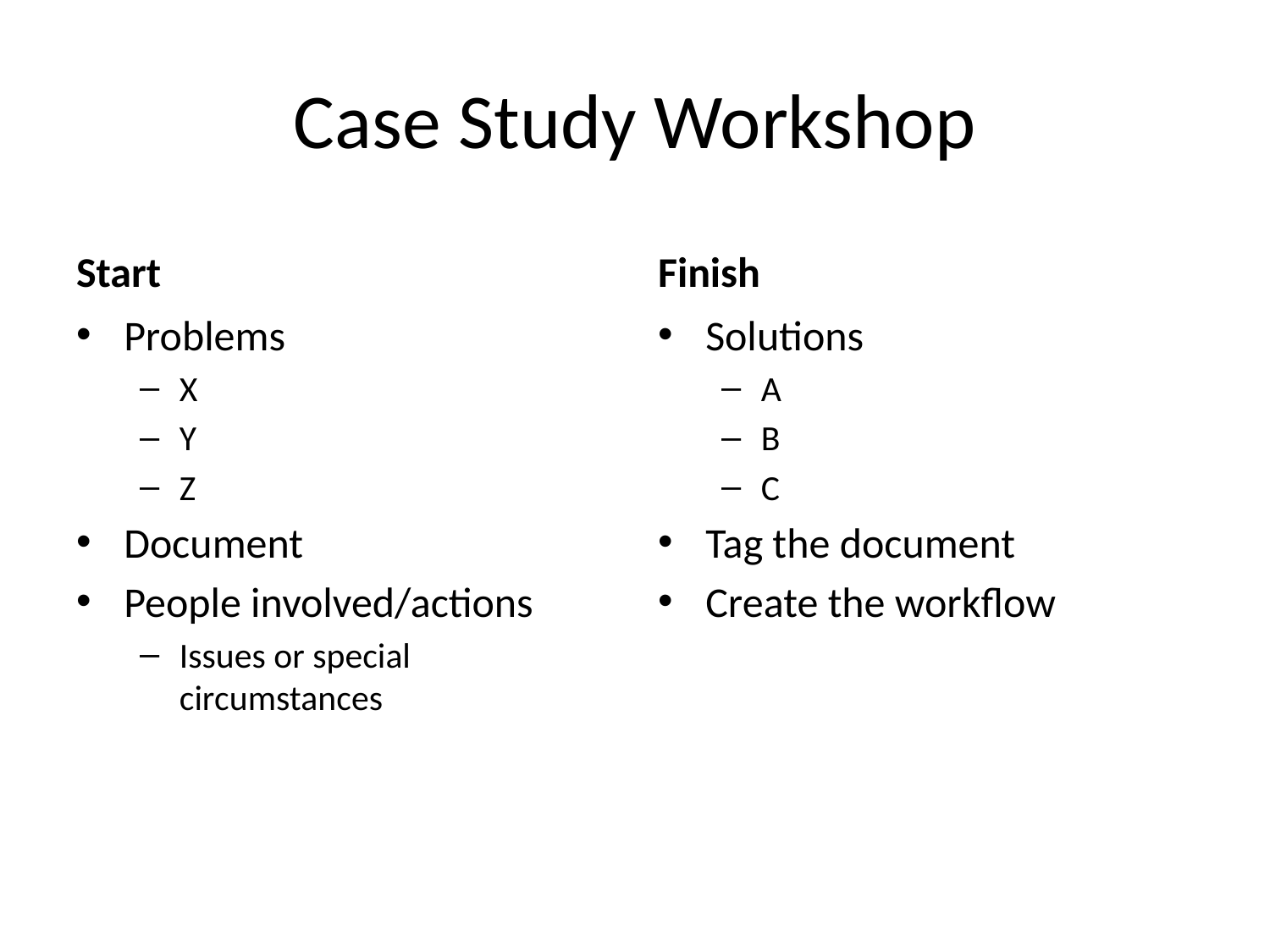

# Case Study Workshop
Start
Finish
Problems
X
Y
Z
Document
People involved/actions
Issues or special circumstances
Solutions
A
B
C
Tag the document
Create the workflow